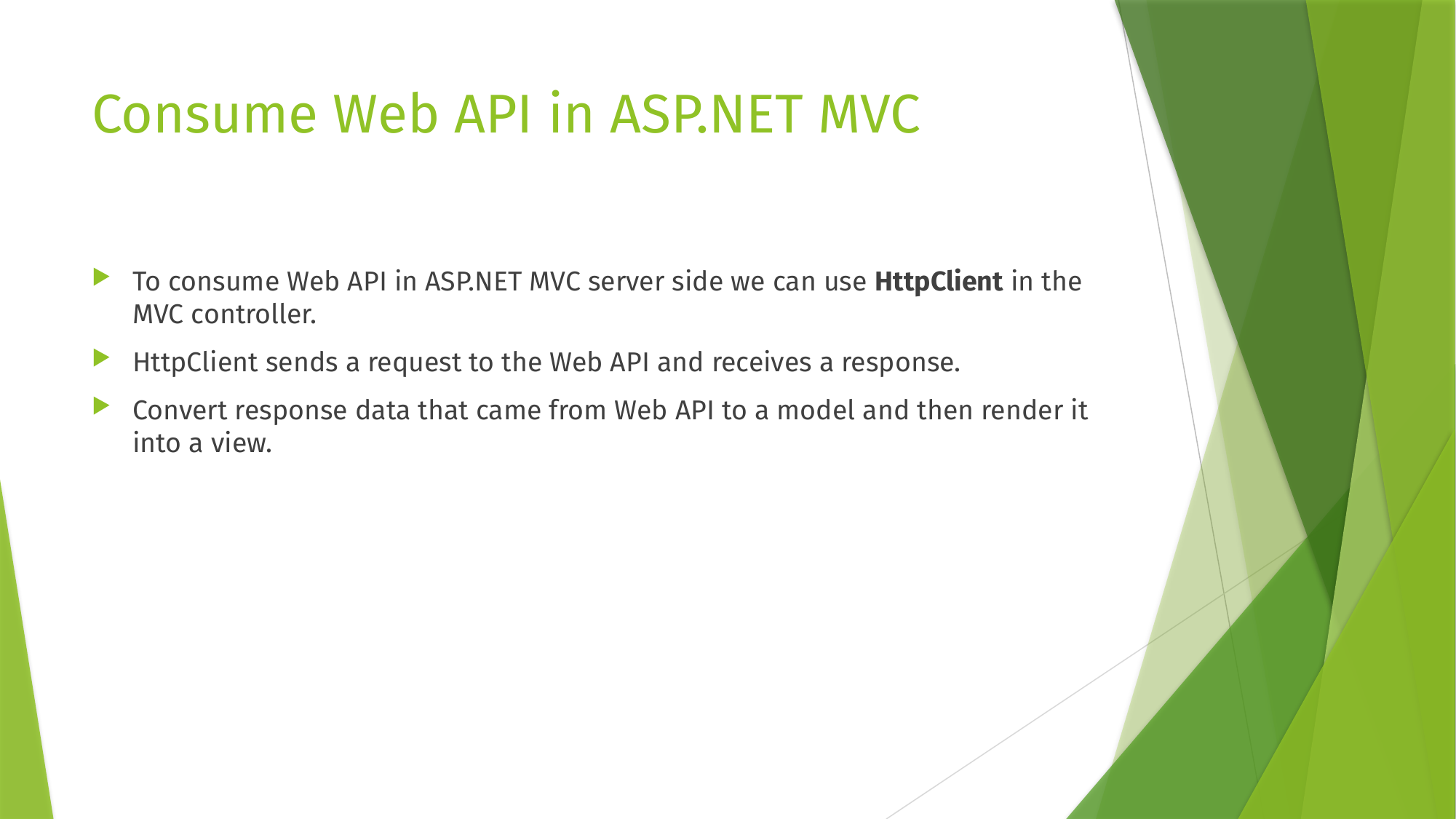

# Consume Web API in ASP.NET MVC
To consume Web API in ASP.NET MVC server side we can use HttpClient in the MVC controller.
HttpClient sends a request to the Web API and receives a response.
Convert response data that came from Web API to a model and then render it into a view.